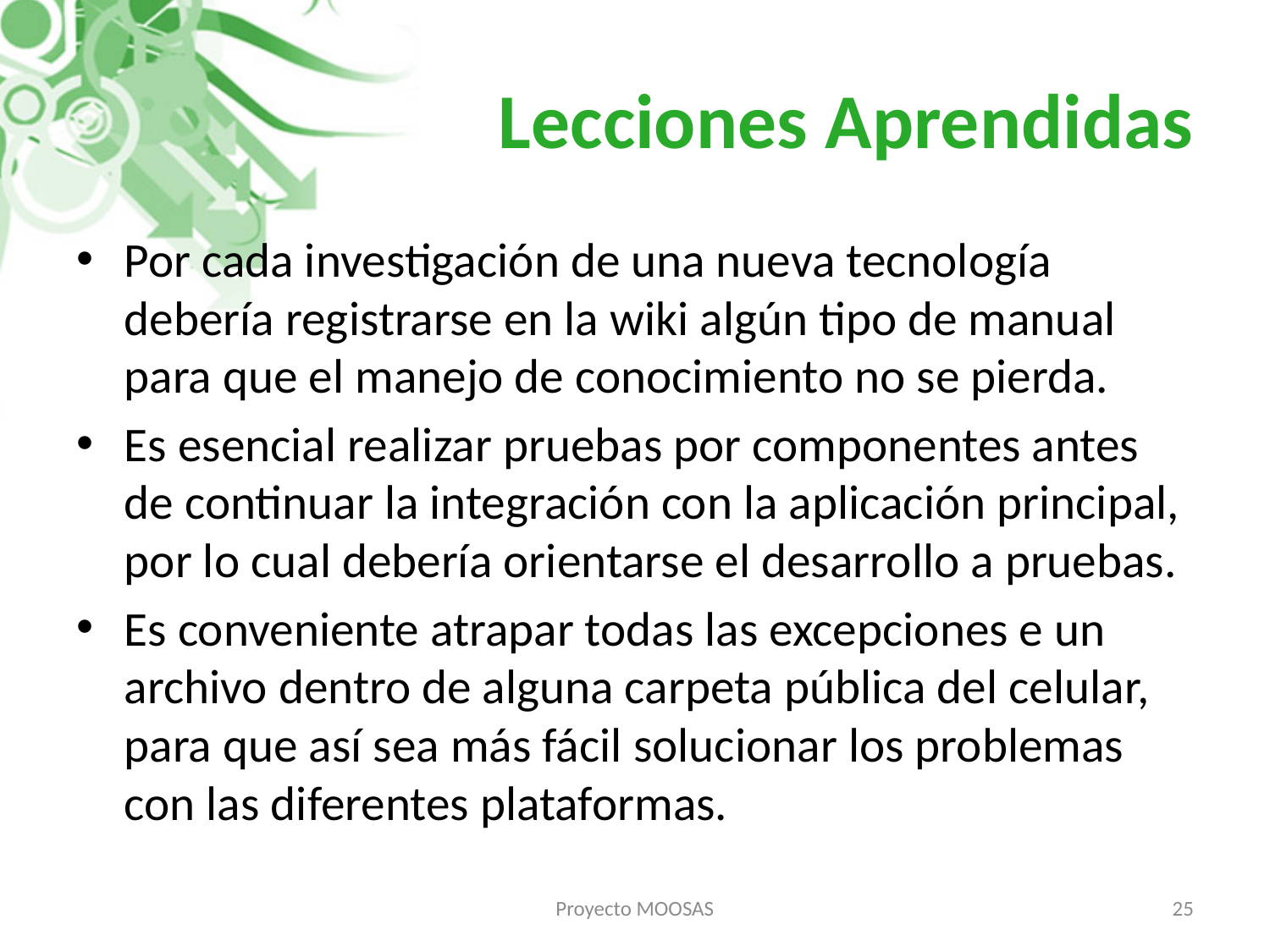

# Lecciones Aprendidas
Por cada investigación de una nueva tecnología debería registrarse en la wiki algún tipo de manual para que el manejo de conocimiento no se pierda.
Es esencial realizar pruebas por componentes antes de continuar la integración con la aplicación principal, por lo cual debería orientarse el desarrollo a pruebas.
Es conveniente atrapar todas las excepciones e un archivo dentro de alguna carpeta pública del celular, para que así sea más fácil solucionar los problemas con las diferentes plataformas.
Proyecto MOOSAS
25